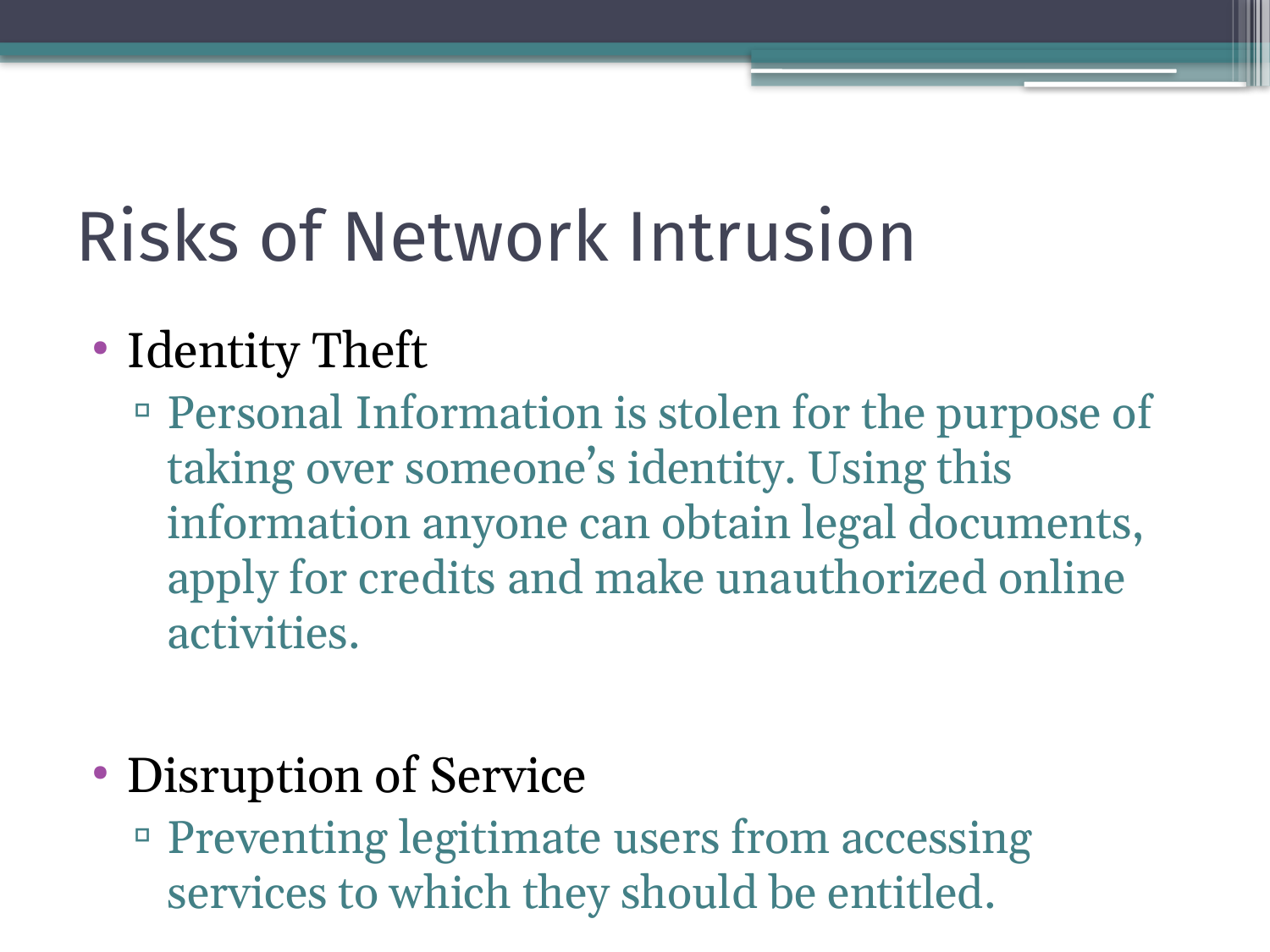

# Risks of Network Intrusion
Identity Theft
Personal Information is stolen for the purpose of taking over someone’s identity. Using this information anyone can obtain legal documents, apply for credits and make unauthorized online activities.

Disruption of Service
Preventing legitimate users from accessing services to which they should be entitled.